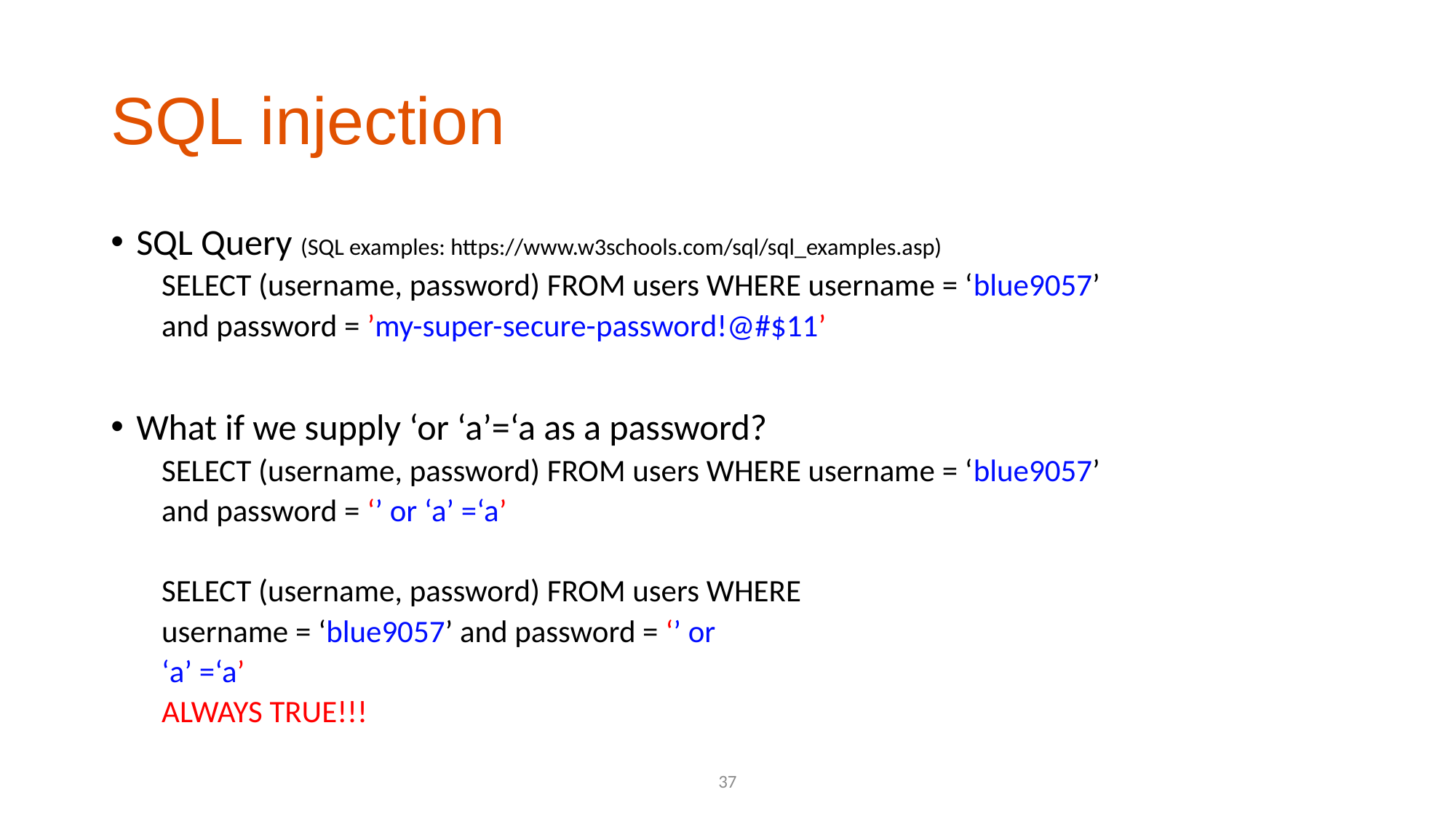

# SQL injection
SQL Query (SQL examples: https://www.w3schools.com/sql/sql_examples.asp)
SELECT (username, password) FROM users WHERE username = ‘blue9057’
and password = ’my-super-secure-password!@#$11’

What if we supply ‘or ‘a’=‘a as a password?
SELECT (username, password) FROM users WHERE username = ‘blue9057’
and password = ‘’ or ‘a’ =‘a’

SELECT (username, password) FROM users WHERE
username = ‘blue9057’ and password = ‘’ or
‘a’ =‘a’
ALWAYS TRUE!!!

37